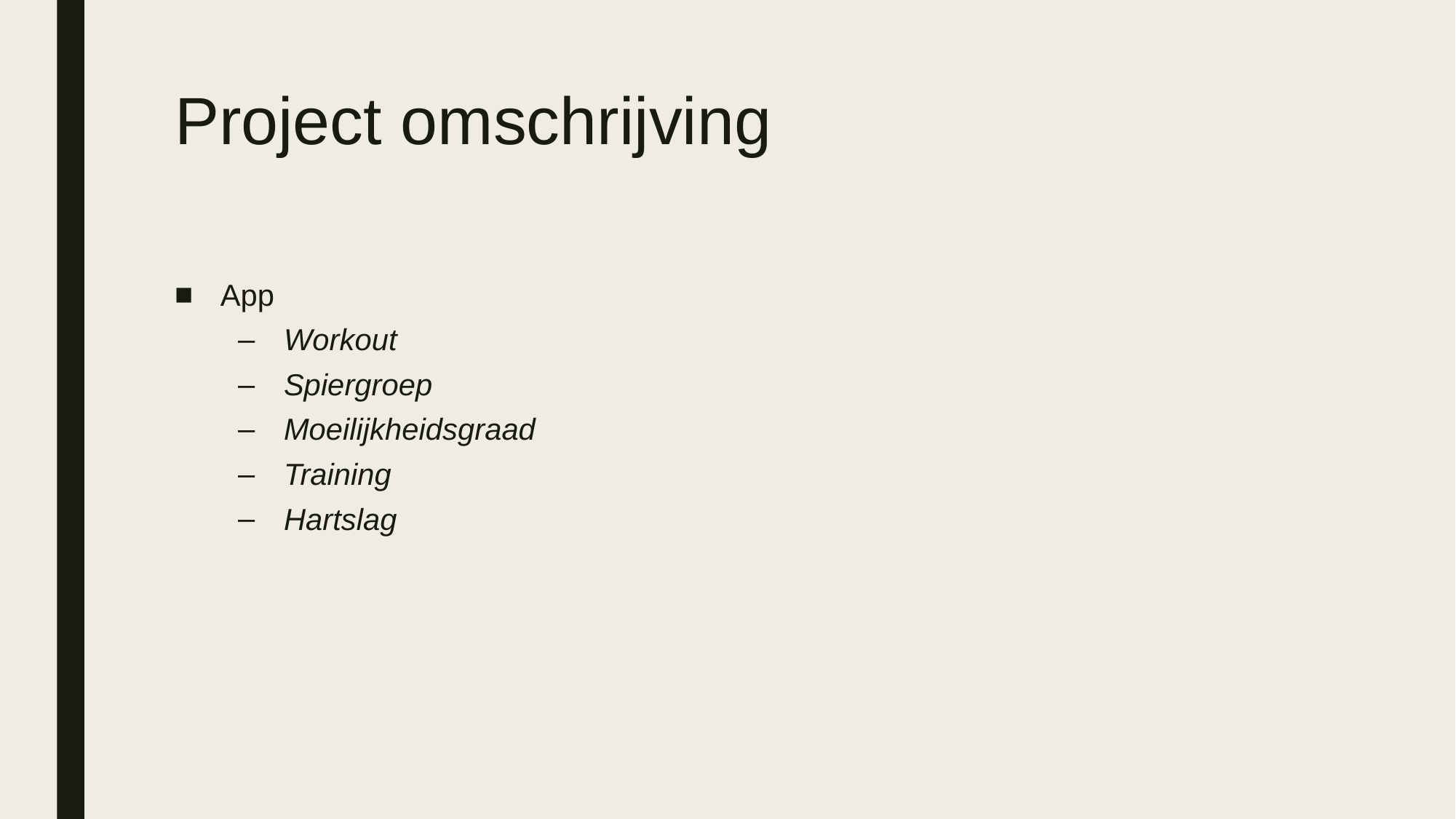

# Project omschrijving
App
Workout
Spiergroep
Moeilijkheidsgraad
Training
Hartslag